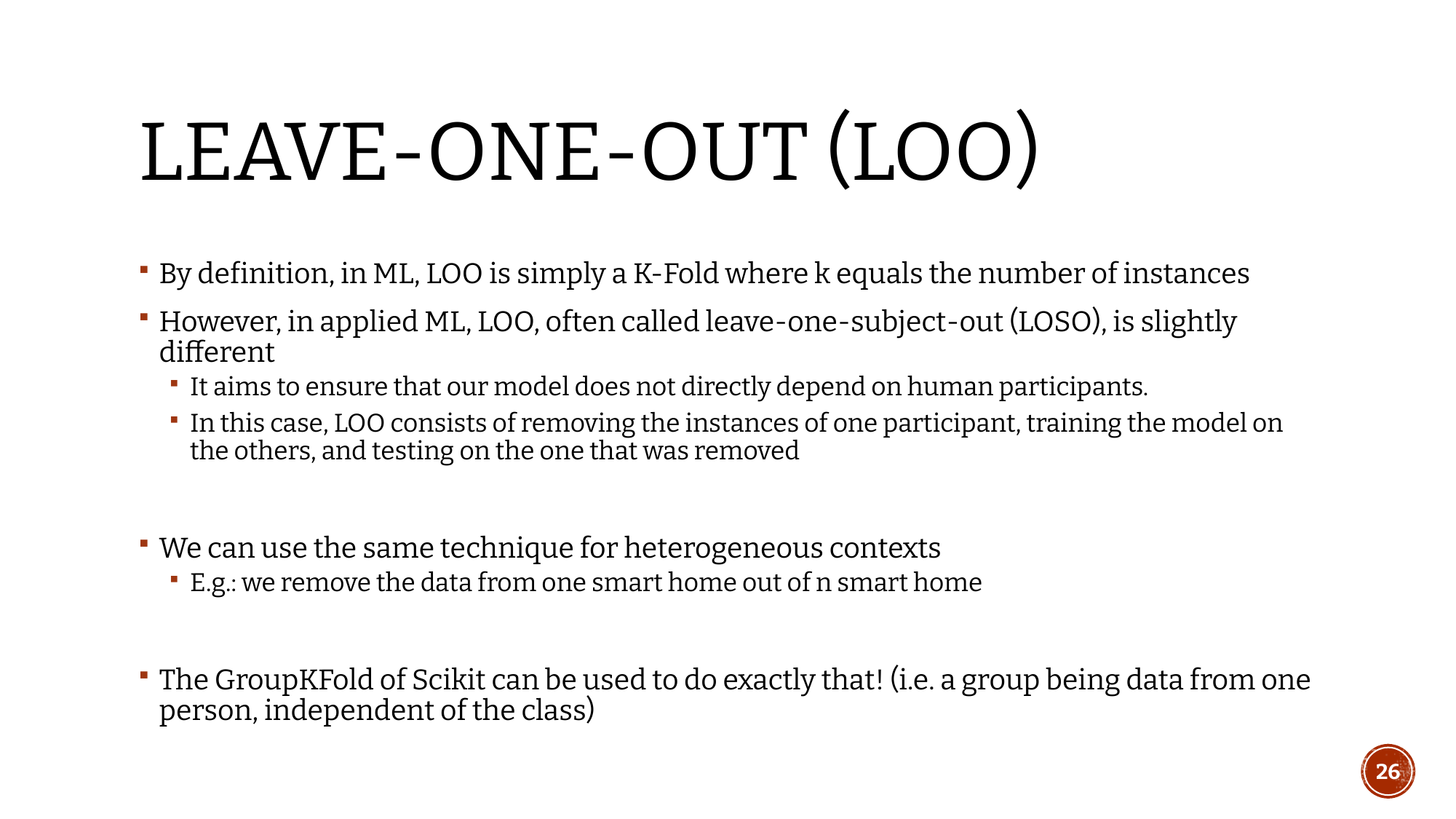

# Leave-One-Out (LOO)
By definition, in ML, LOO is simply a K-Fold where k equals the number of instances
However, in applied ML, LOO, often called leave-one-subject-out (LOSO), is slightly different
It aims to ensure that our model does not directly depend on human participants.
In this case, LOO consists of removing the instances of one participant, training the model on the others, and testing on the one that was removed

We can use the same technique for heterogeneous contexts
E.g.: we remove the data from one smart home out of n smart home

The GroupKFold of Scikit can be used to do exactly that! (i.e. a group being data from one person, independent of the class)

26